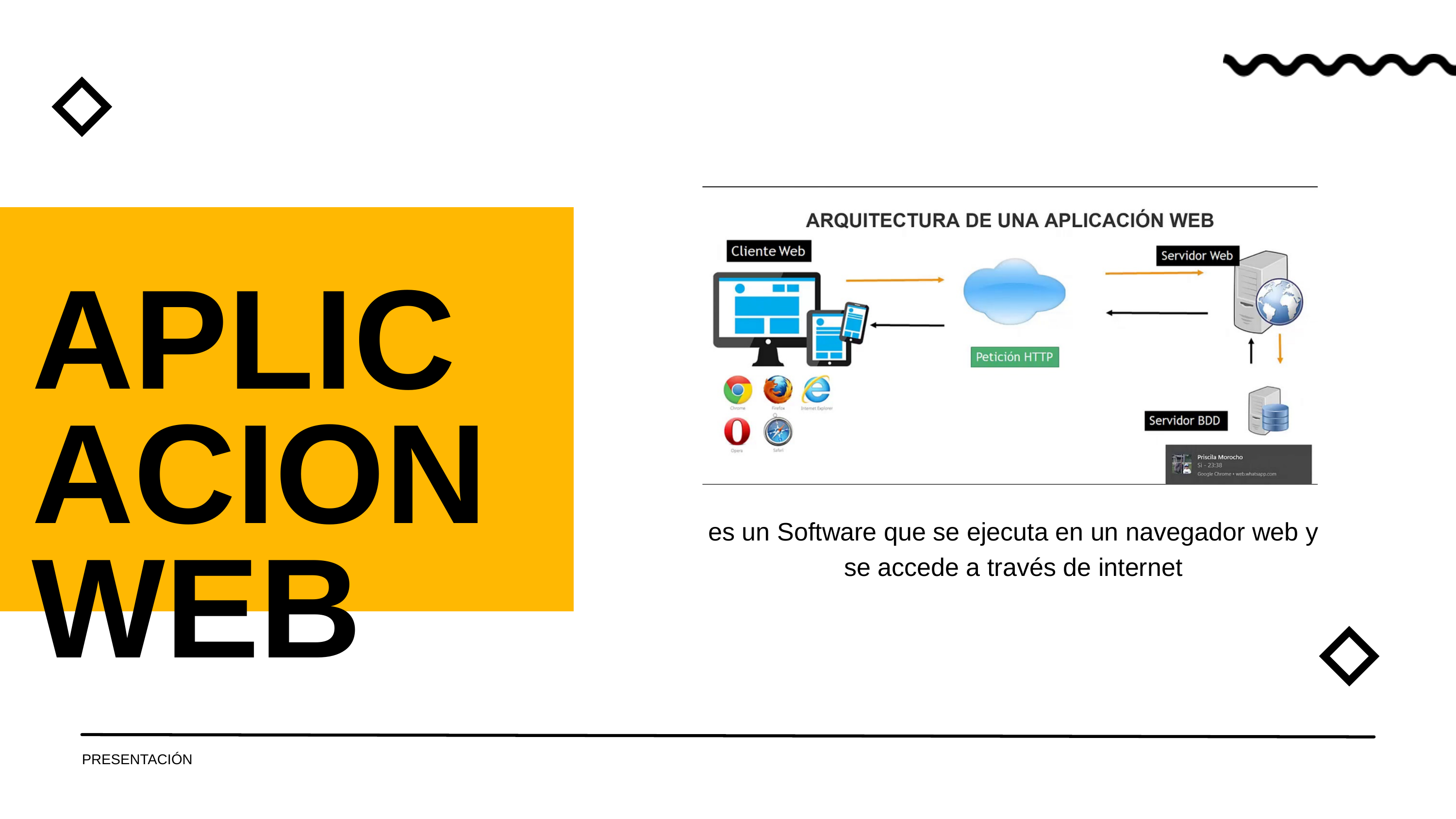

APLICACION WEB
es un Software que se ejecuta en un navegador web y se accede a través de internet

PRESENTACIÓN